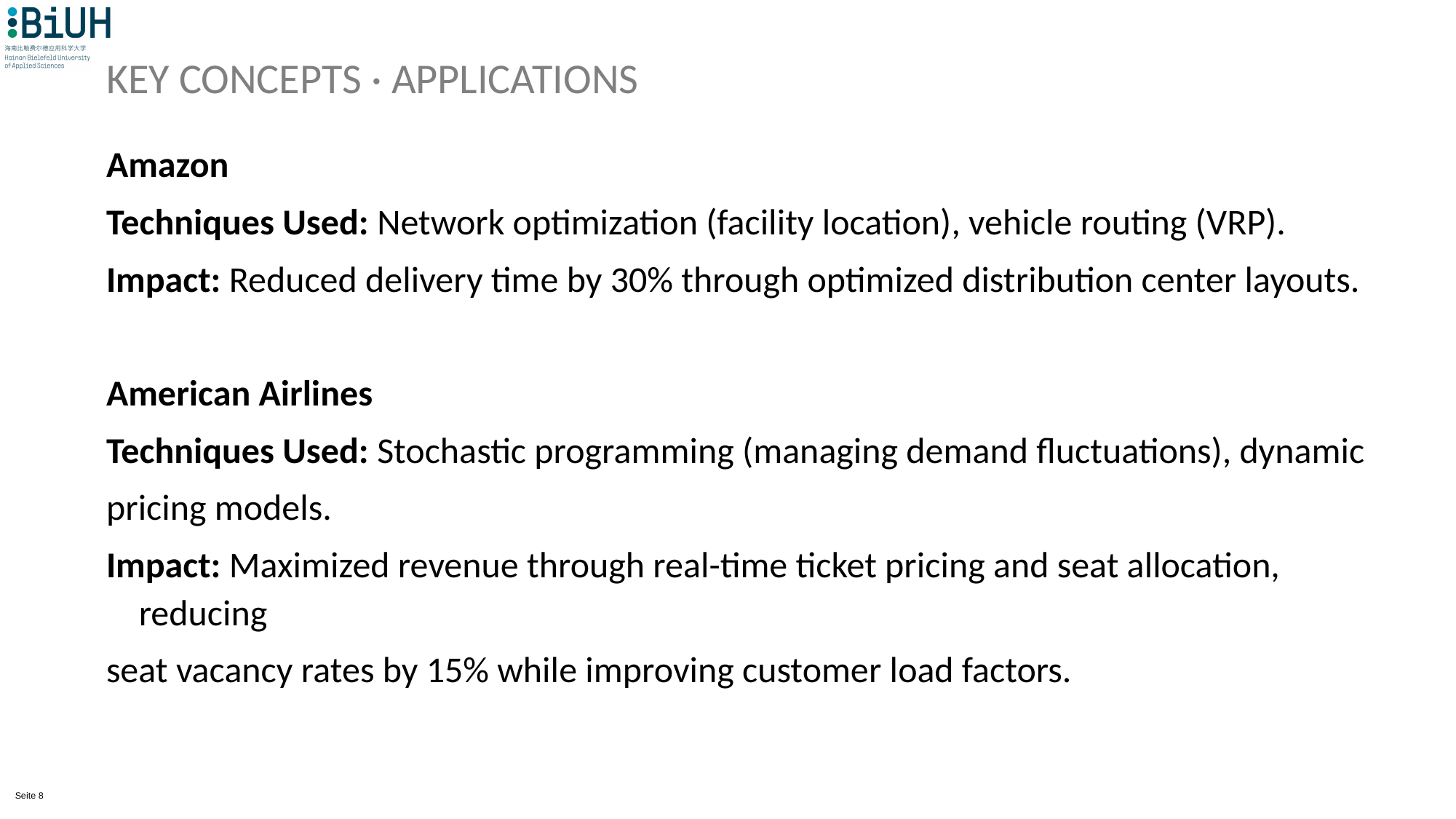

# Key Concepts · Applications
Amazon
Techniques Used: Network optimization (facility location), vehicle routing (VRP).
Impact: Reduced delivery time by 30% through optimized distribution center layouts.

American Airlines
Techniques Used: Stochastic programming (managing demand fluctuations), dynamic
pricing models.
Impact: Maximized revenue through real-time ticket pricing and seat allocation, reducing
seat vacancy rates by 15% while improving customer load factors.